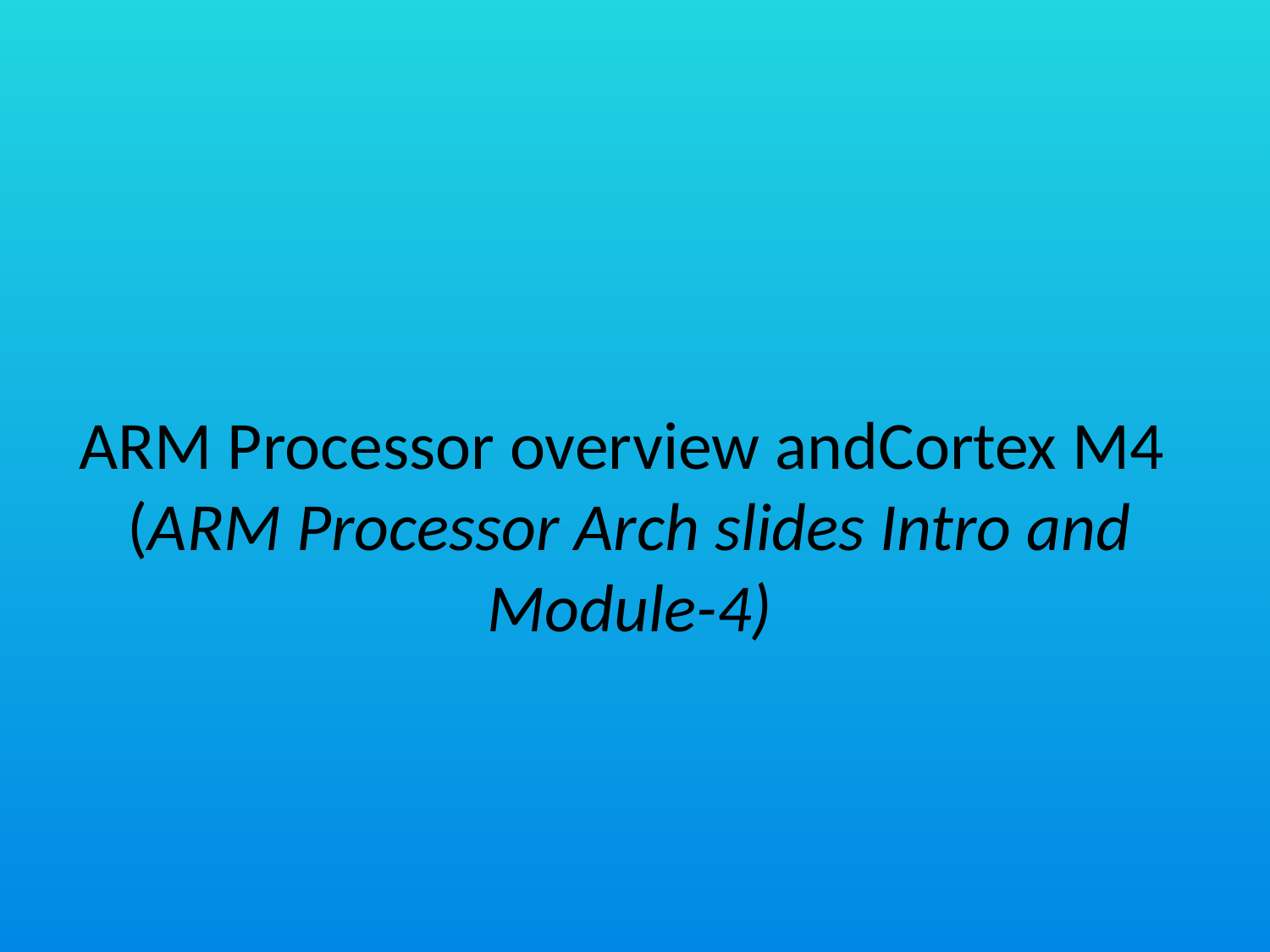

# ARM Processor overview andCortex M4 (ARM Processor Arch slides Intro and Module-4)